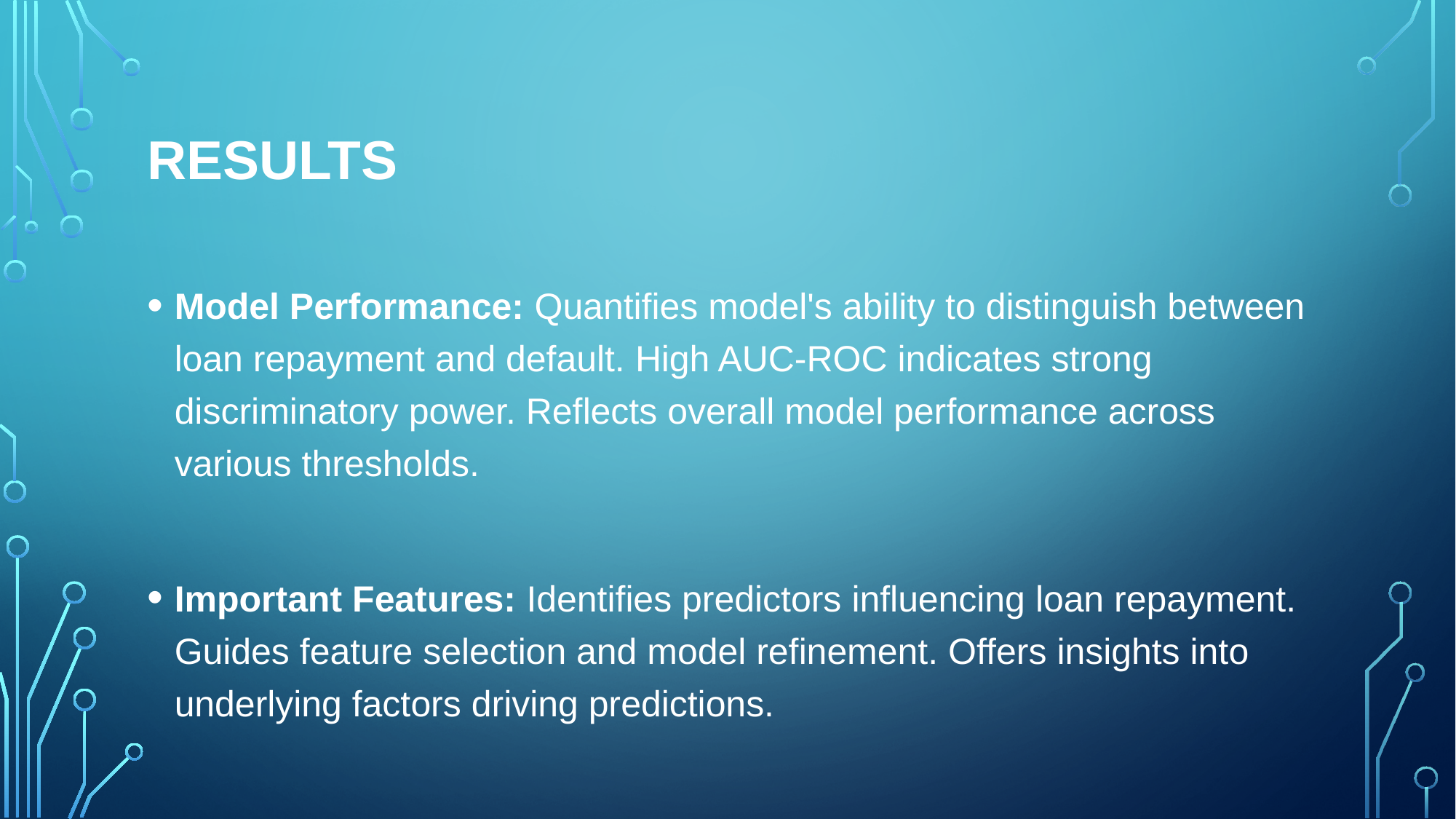

# Results
Model Performance: Quantifies model's ability to distinguish between loan repayment and default. High AUC-ROC indicates strong discriminatory power. Reflects overall model performance across various thresholds.

Important Features: Identifies predictors influencing loan repayment. Guides feature selection and model refinement. Offers insights into underlying factors driving predictions.